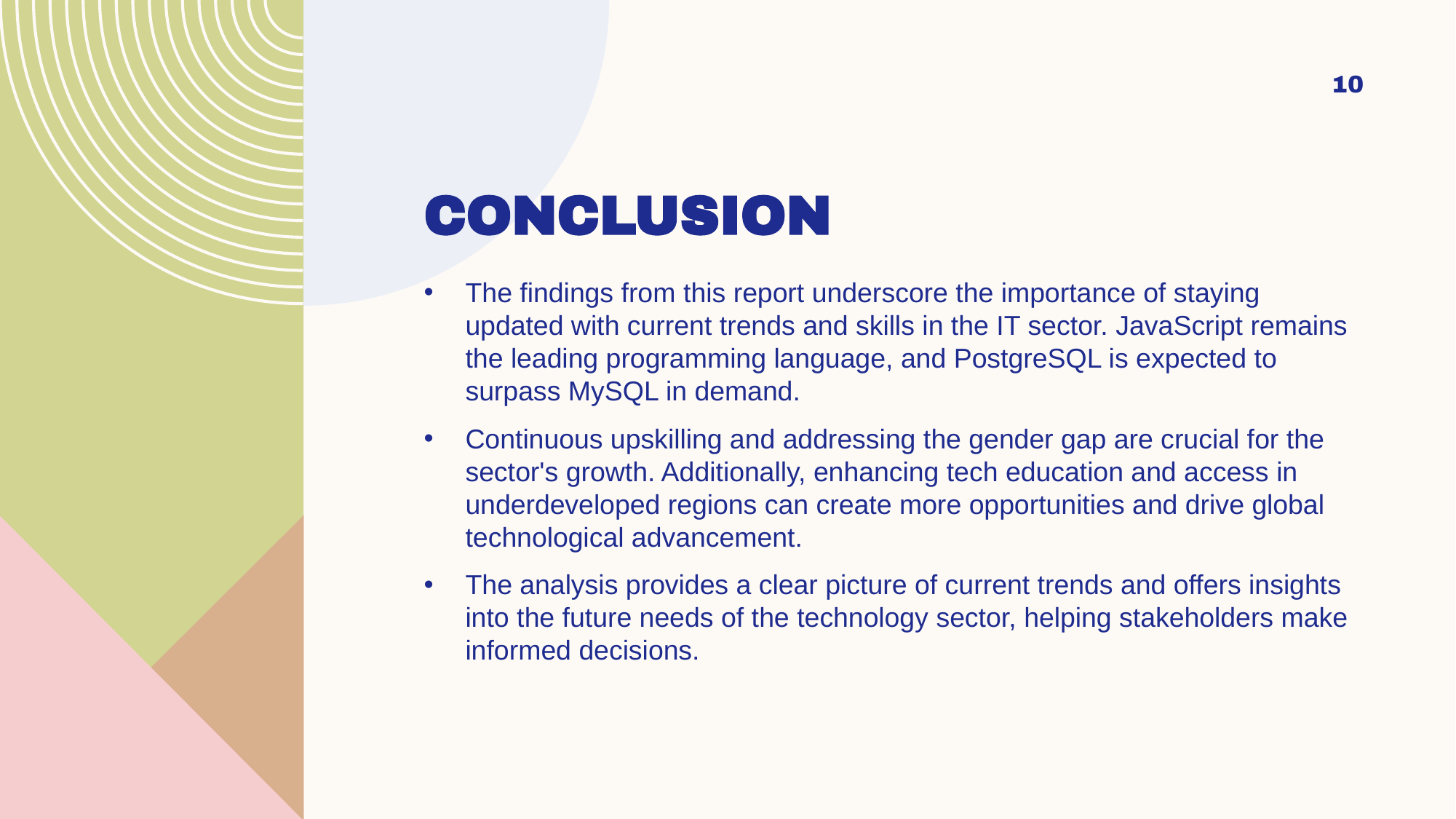

10
# Conclusion
The findings from this report underscore the importance of staying updated with current trends and skills in the IT sector. JavaScript remains the leading programming language, and PostgreSQL is expected to surpass MySQL in demand.
Continuous upskilling and addressing the gender gap are crucial for the sector's growth. Additionally, enhancing tech education and access in underdeveloped regions can create more opportunities and drive global technological advancement.
The analysis provides a clear picture of current trends and offers insights into the future needs of the technology sector, helping stakeholders make informed decisions.